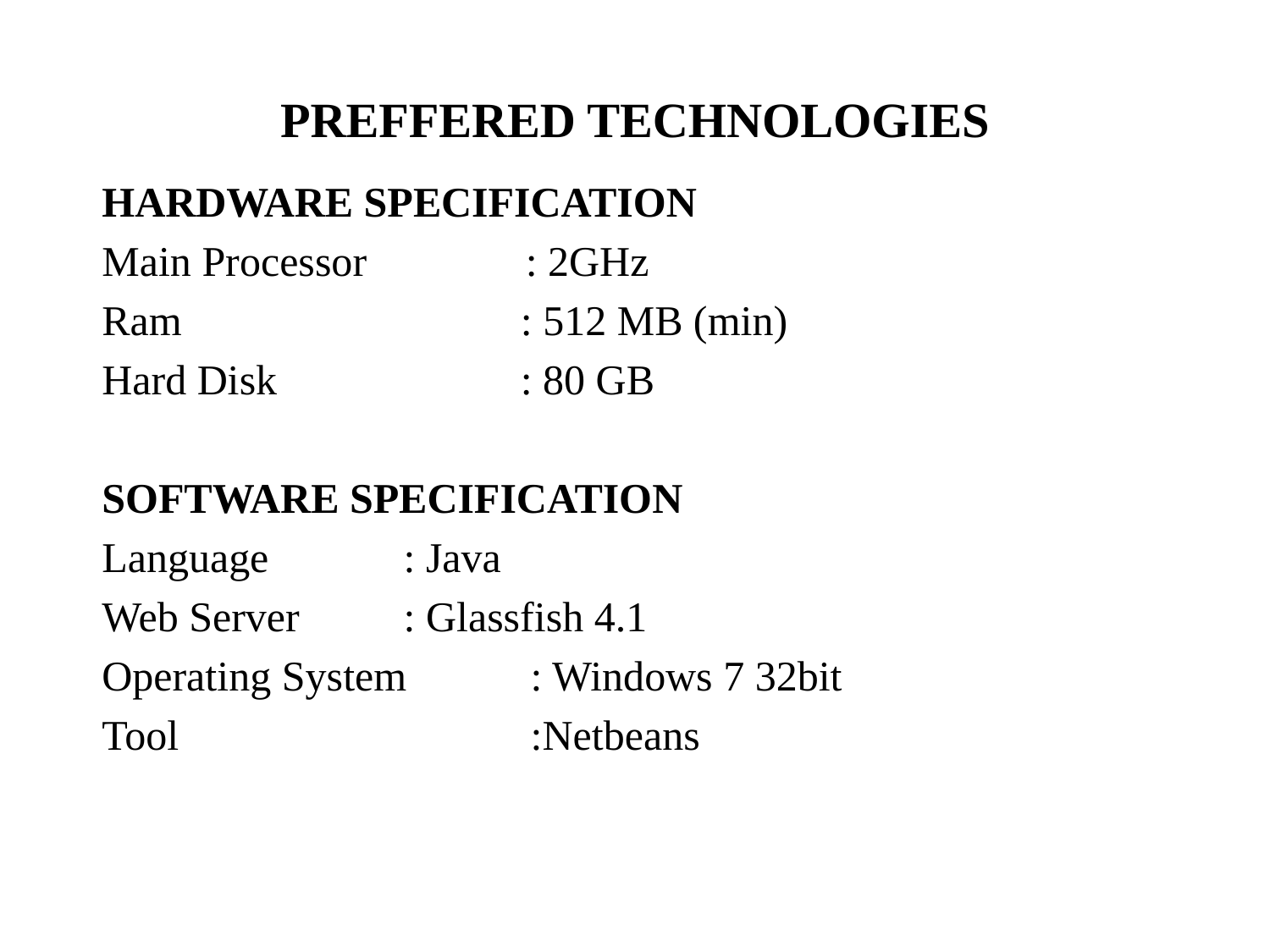

# PREFFERED TECHNOLOGIES
HARDWARE SPECIFICATION
Main Processor               : 2GHz
Ram                                : 512 MB (min)
Hard Disk                       : 80 GB

SOFTWARE SPECIFICATION
Language          	: Java
Web Server       	: Glassfish 4.1
Operating System 	: Windows 7 32bit
Tool			:Netbeans